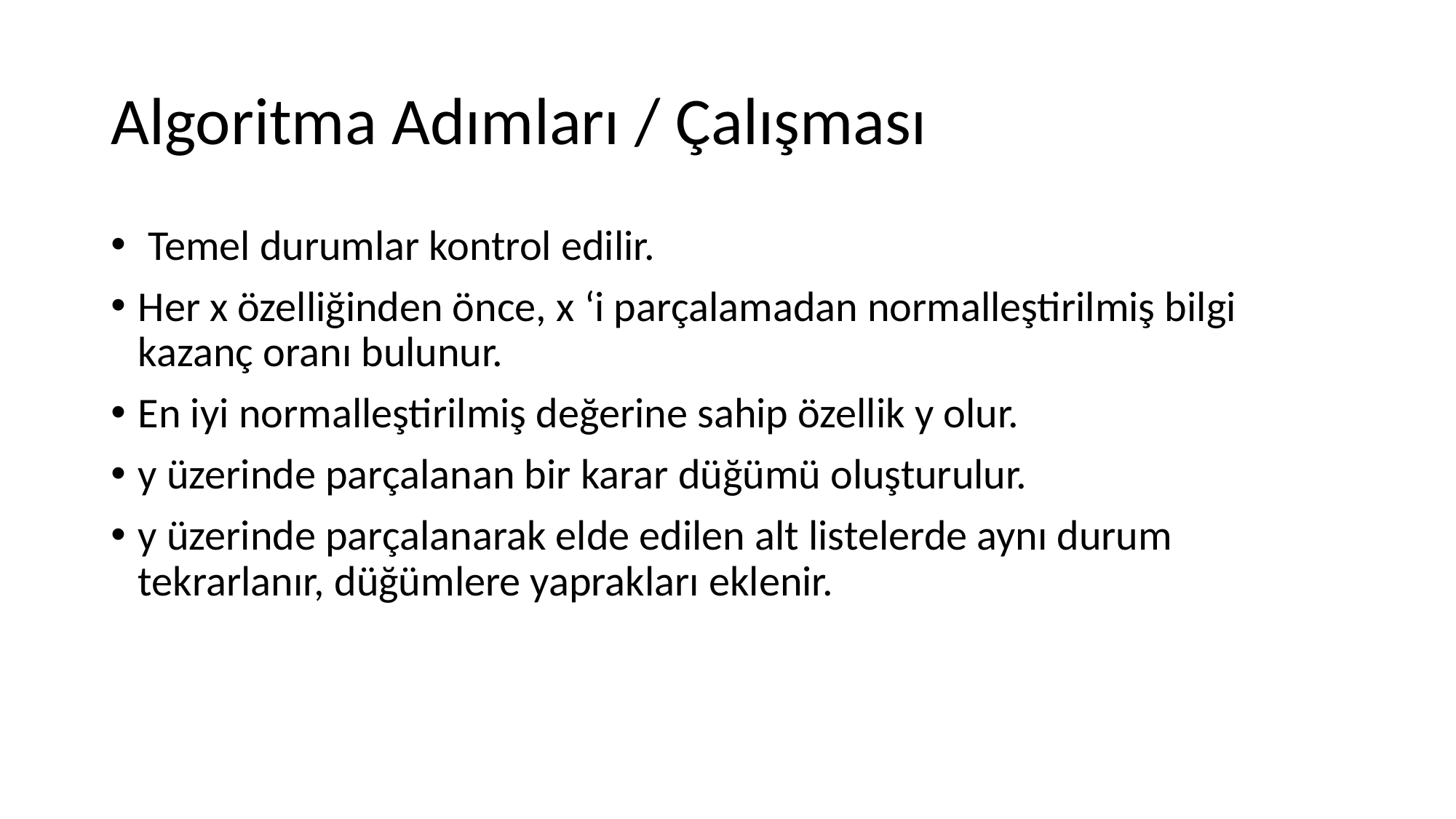

# Algoritma Adımları / Çalışması
 Temel durumlar kontrol edilir.
Her x özelliğinden önce, x ‘i parçalamadan normalleştirilmiş bilgi kazanç oranı bulunur.
En iyi normalleştirilmiş değerine sahip özellik y olur.
y üzerinde parçalanan bir karar düğümü oluşturulur.
y üzerinde parçalanarak elde edilen alt listelerde aynı durum tekrarlanır, düğümlere yaprakları eklenir.